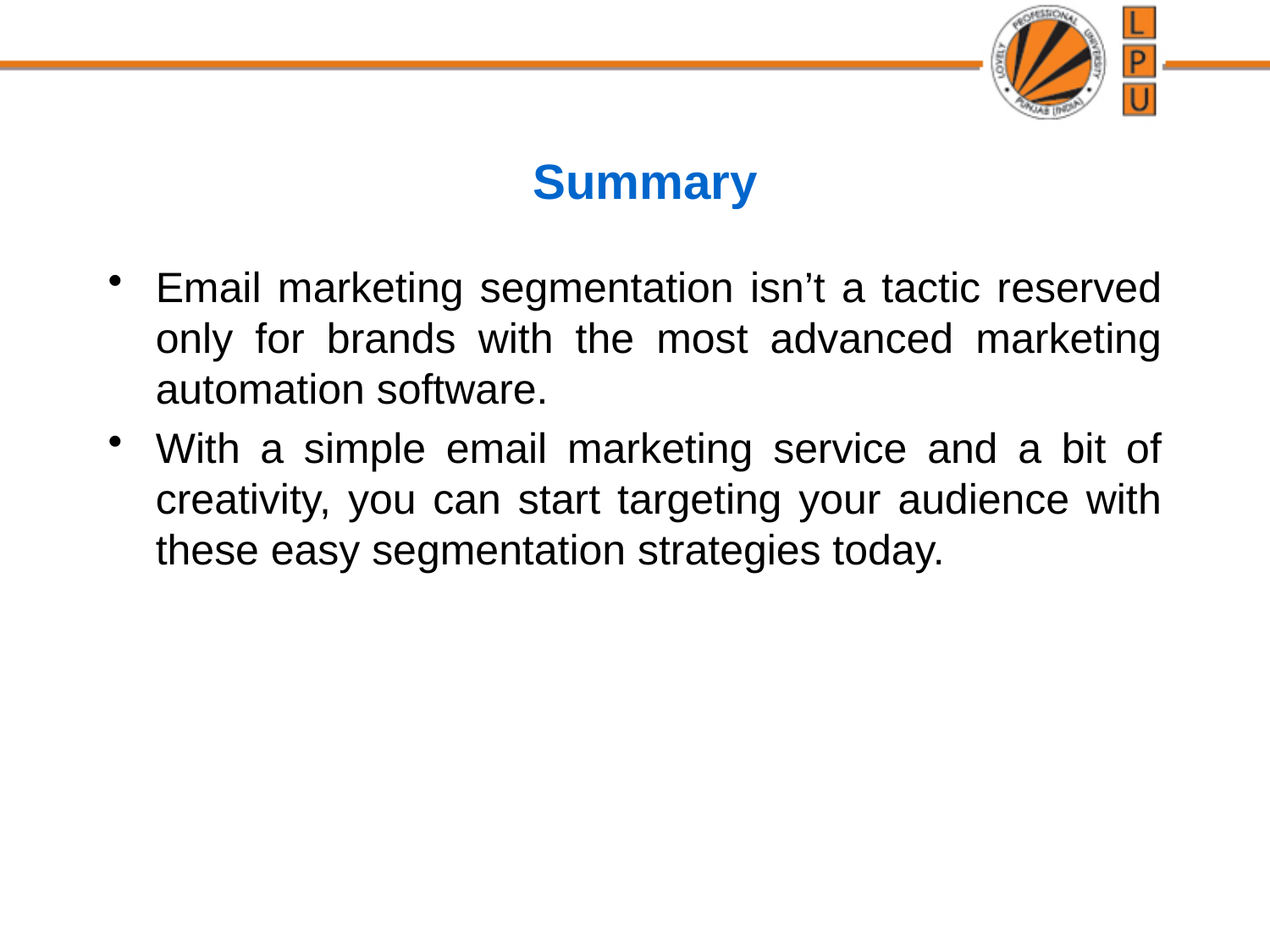

# Summary
Email marketing segmentation isn’t a tactic reserved only for brands with the most advanced marketing automation software.
With a simple email marketing service and a bit of creativity, you can start targeting your audience with these easy segmentation strategies today.